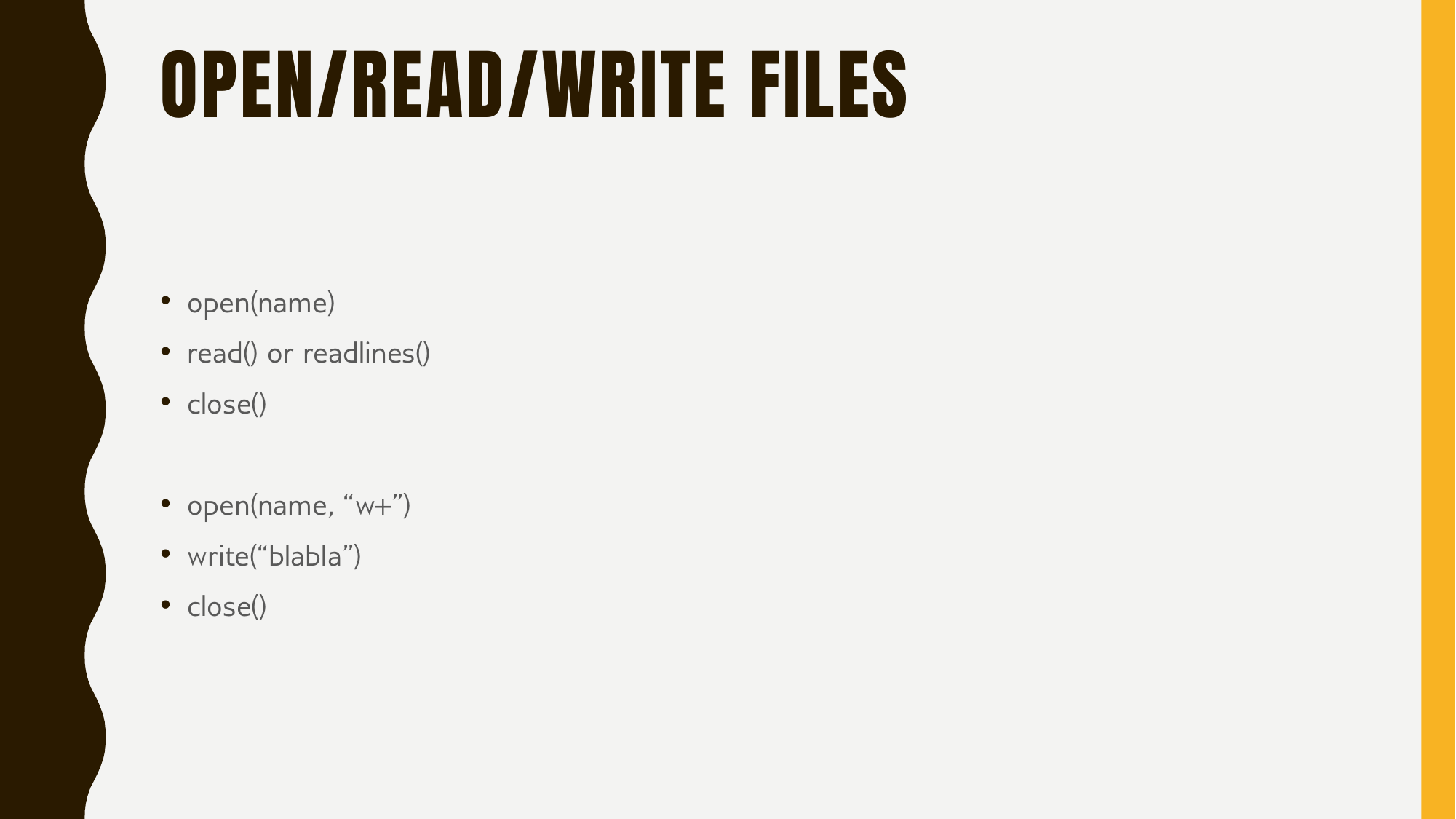

# Open/read/write files
open(name)
read() or readlines()
close()

open(name, “w+”)
write(“blabla”)
close()